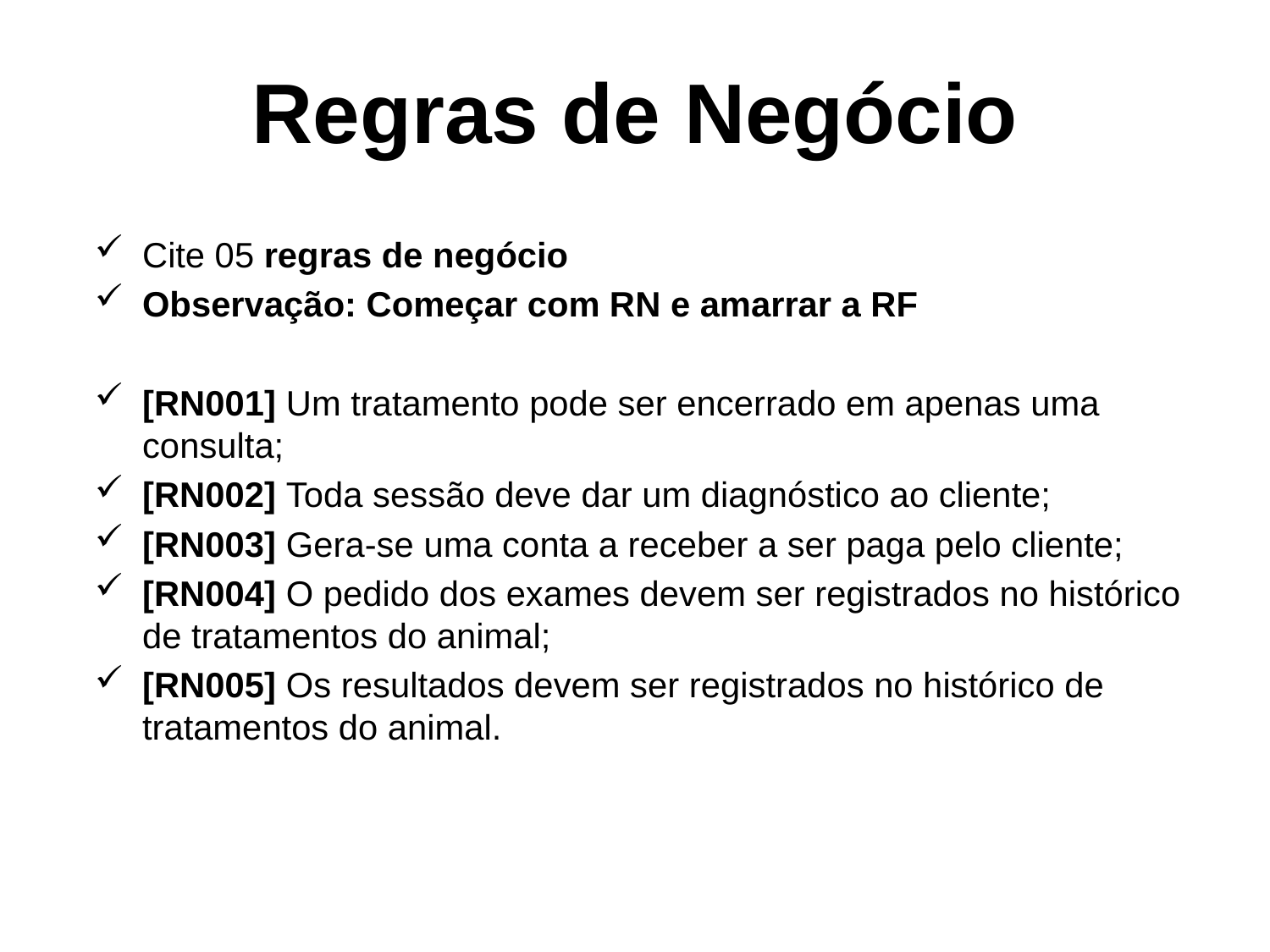

# Regras de Negócio
Cite 05 regras de negócio
Observação: Começar com RN e amarrar a RF

[RN001] Um tratamento pode ser encerrado em apenas uma consulta;
[RN002] Toda sessão deve dar um diagnóstico ao cliente;
[RN003] Gera-se uma conta a receber a ser paga pelo cliente;
[RN004] O pedido dos exames devem ser registrados no histórico de tratamentos do animal;
[RN005] Os resultados devem ser registrados no histórico de tratamentos do animal.